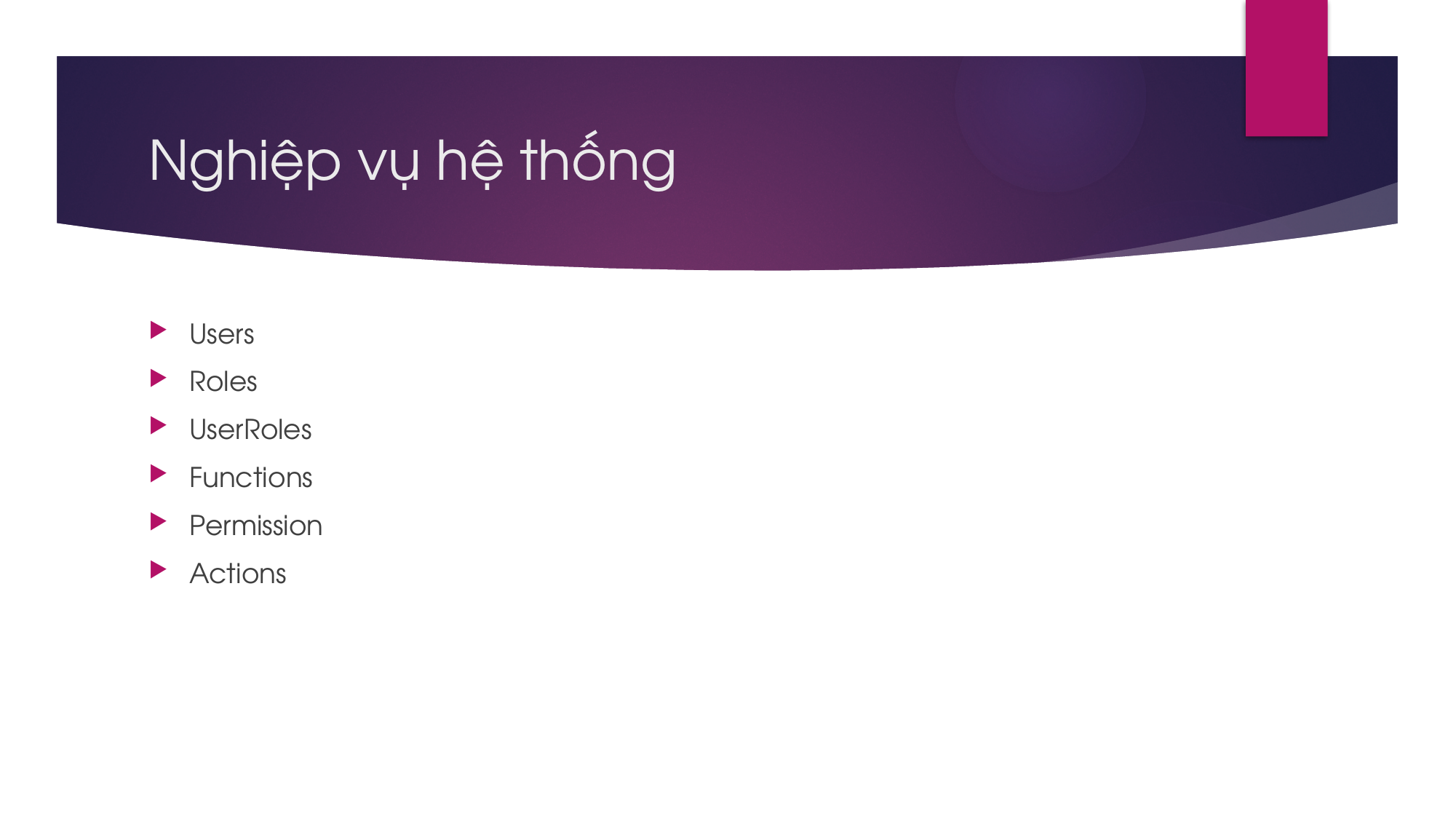

# Nghiệp vụ hệ thống
Users
Roles
UserRoles
Functions
Permission
Actions